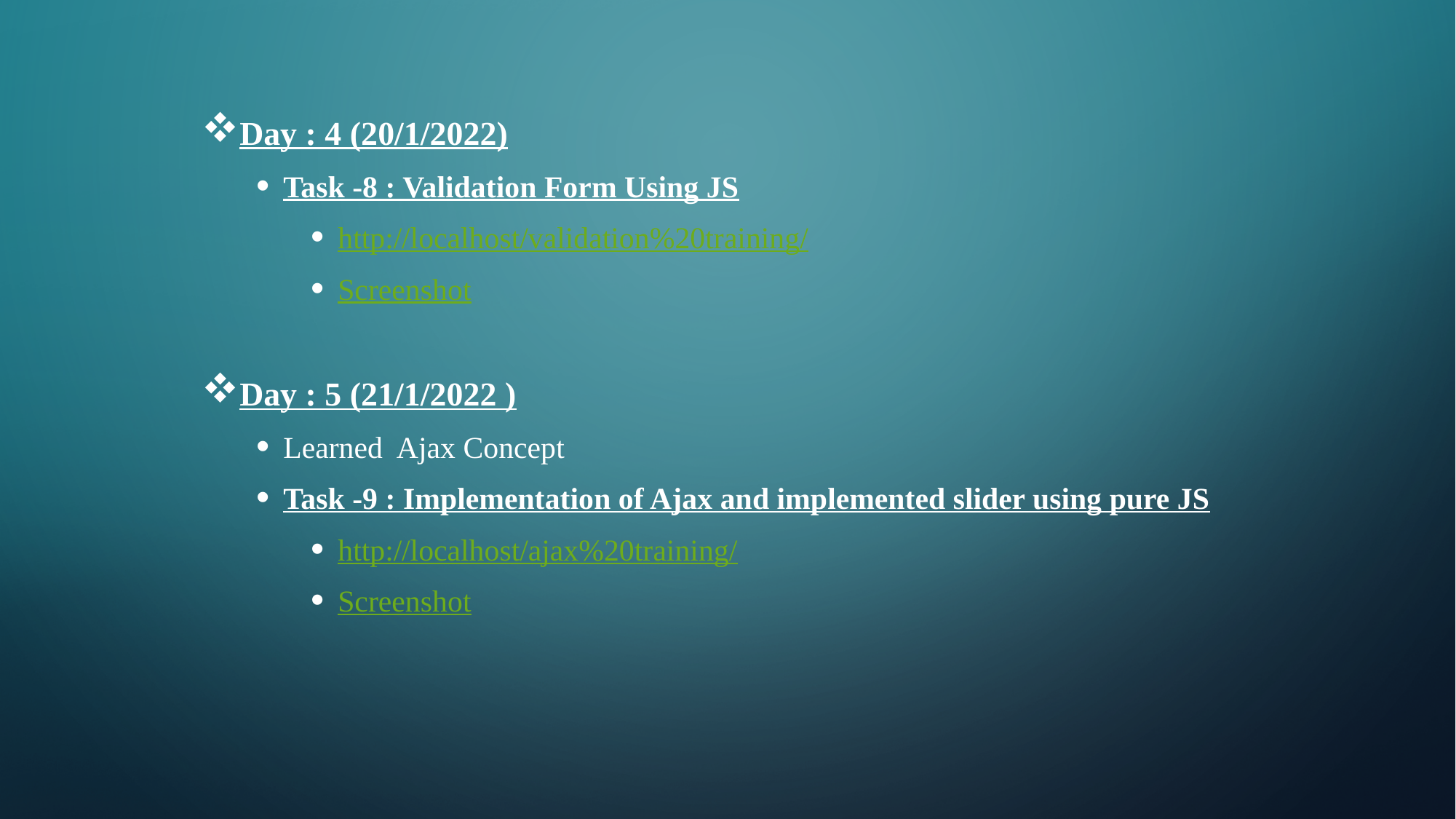

Day : 4 (20/1/2022)
Task -8 : Validation Form Using JS
http://localhost/validation%20training/
Screenshot

Day : 5 (21/1/2022 )
Learned  Ajax Concept
Task -9 : Implementation of Ajax and implemented slider using pure JS
http://localhost/ajax%20training/
Screenshot